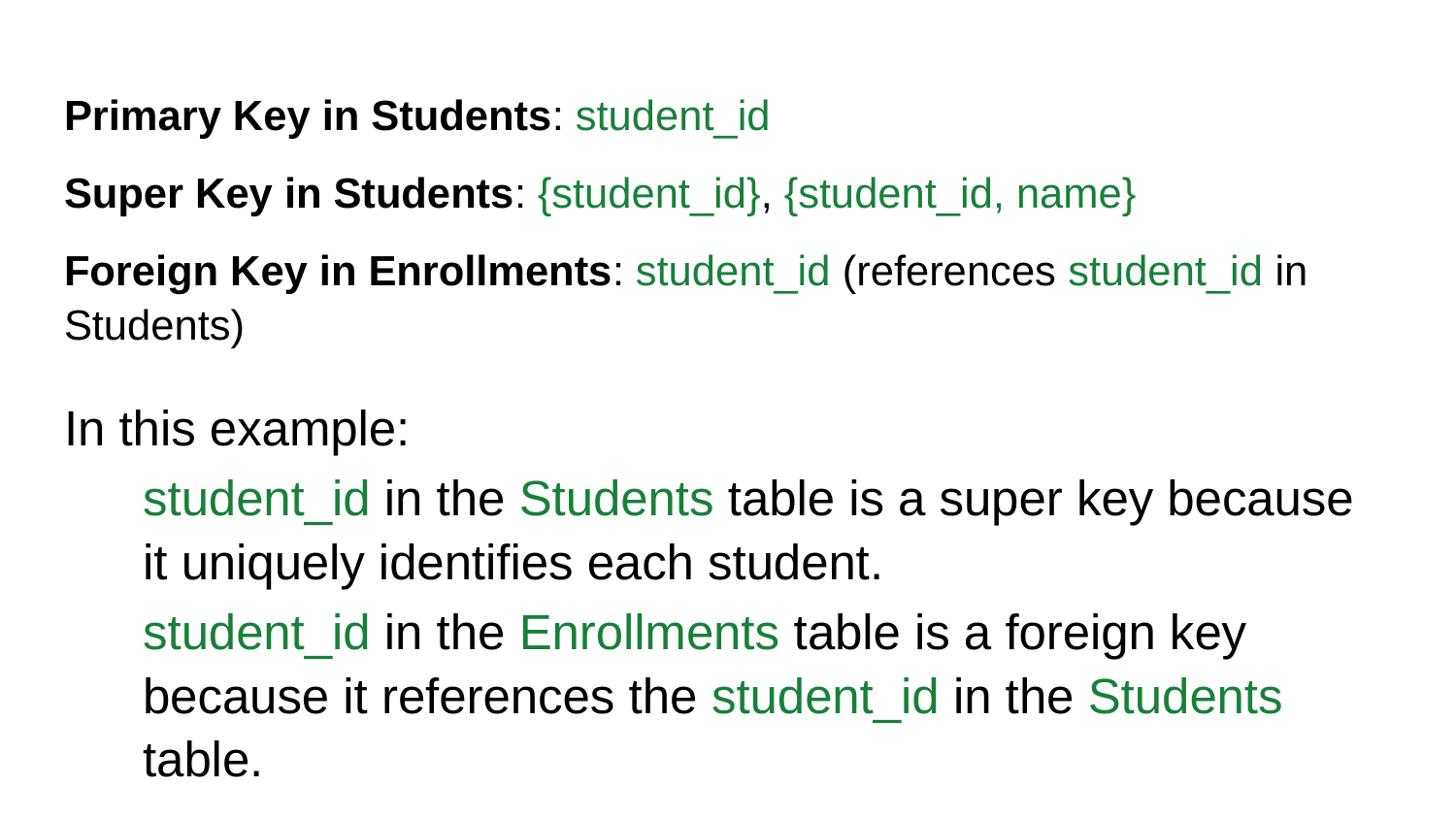

# Primary Key in Students: student_id
Super Key in Students: {student_id}, {student_id, name}
Foreign Key in Enrollments: student_id (references student_id in Students)
In this example:
student_id in the Students table is a super key because it uniquely identifies each student.
student_id in the Enrollments table is a foreign key because it references the student_id in the Students table.